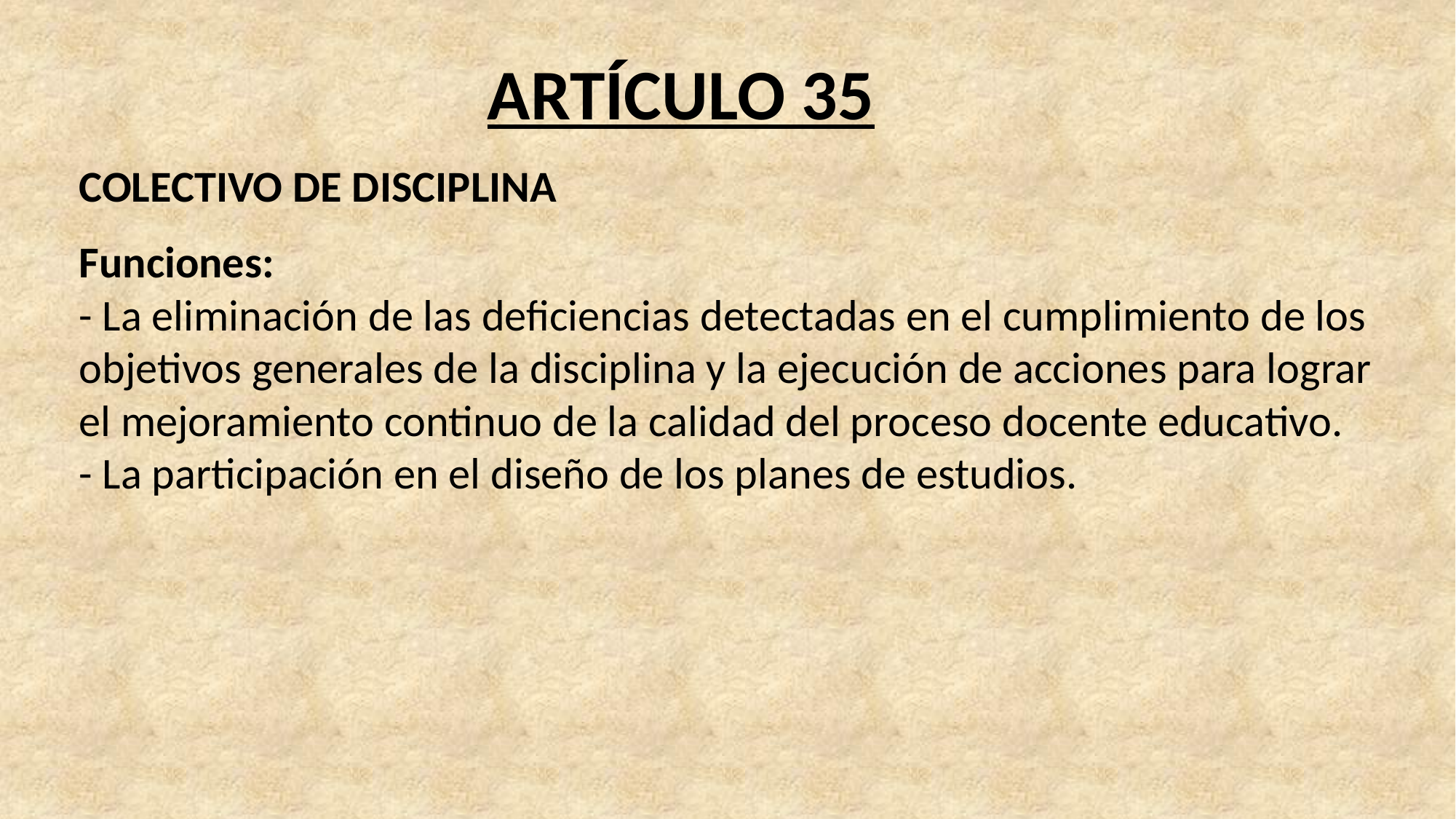

ARTÍCULO 35
COLECTIVO DE DISCIPLINA
Funciones:
- La eliminación de las deficiencias detectadas en el cumplimiento de los
objetivos generales de la disciplina y la ejecución de acciones para lograr
el mejoramiento continuo de la calidad del proceso docente educativo.
- La participación en el diseño de los planes de estudios.